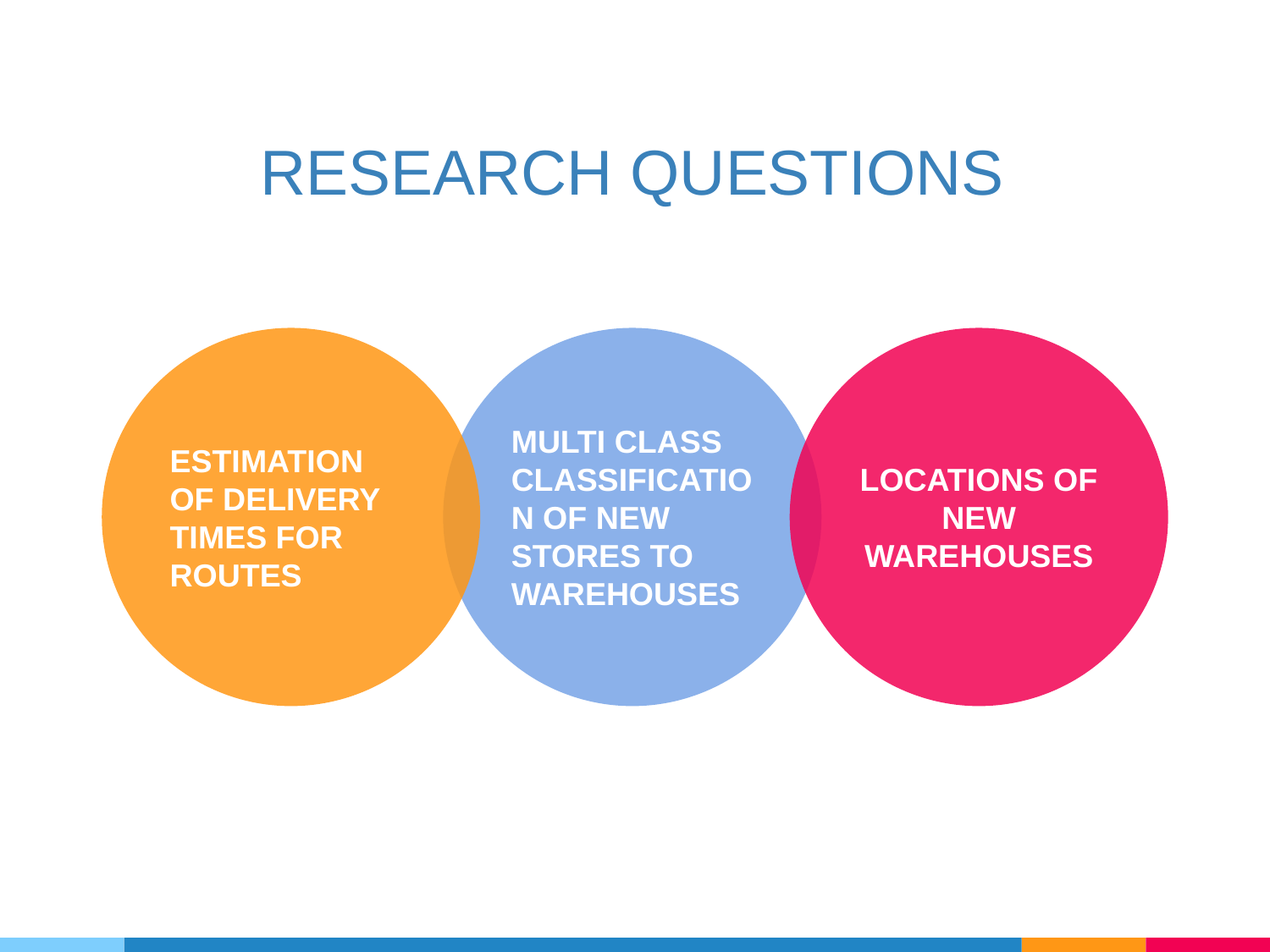

# RESEARCH QUESTIONS
ESTIMATION OF DELIVERY TIMES FOR ROUTES
MULTI CLASS CLASSIFICATION OF NEW STORES TO WAREHOUSES
LOCATIONS OF NEW WAREHOUSES